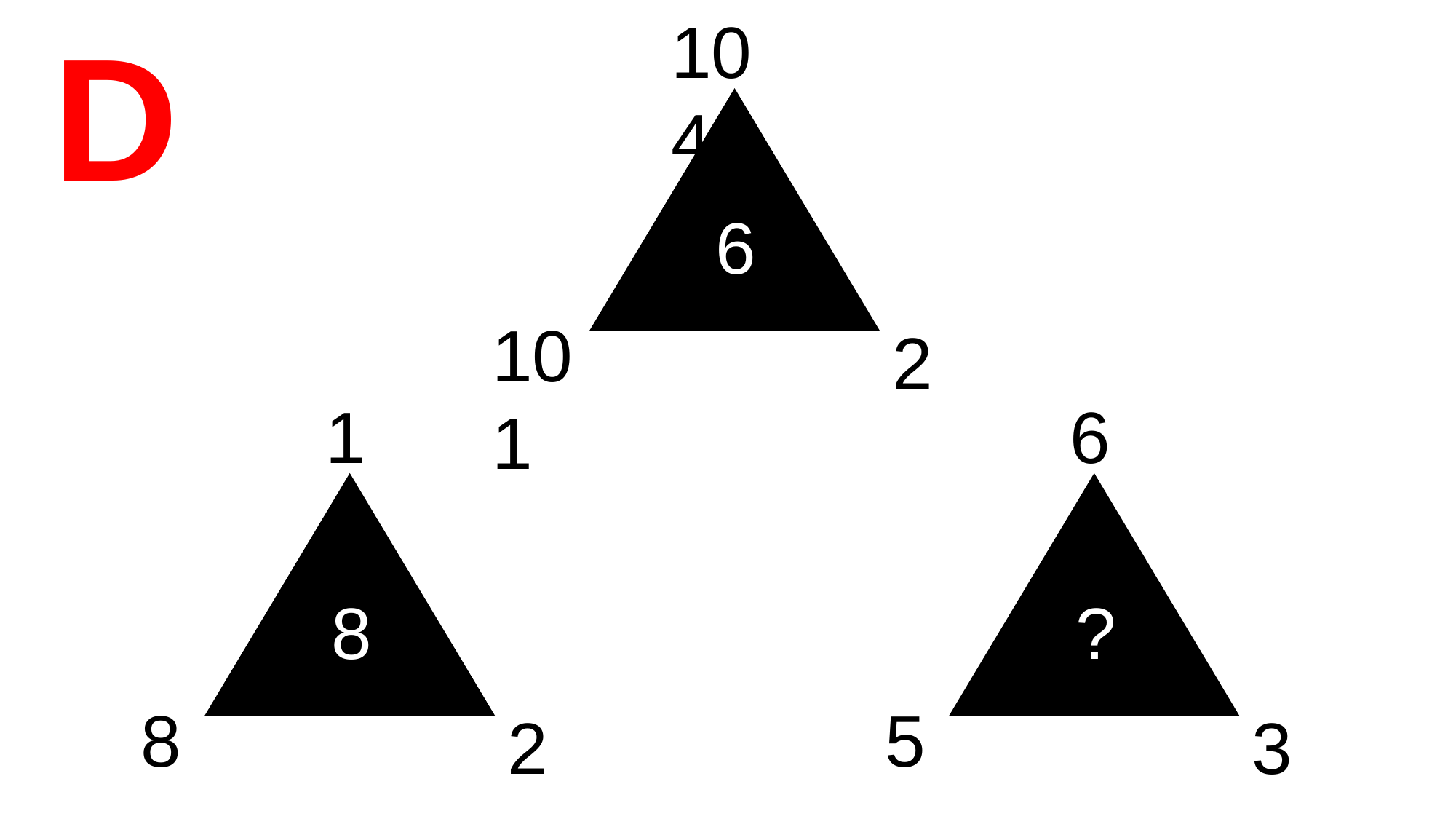

104
# D

6
101
2
12
6

8
?
8
5
2
3